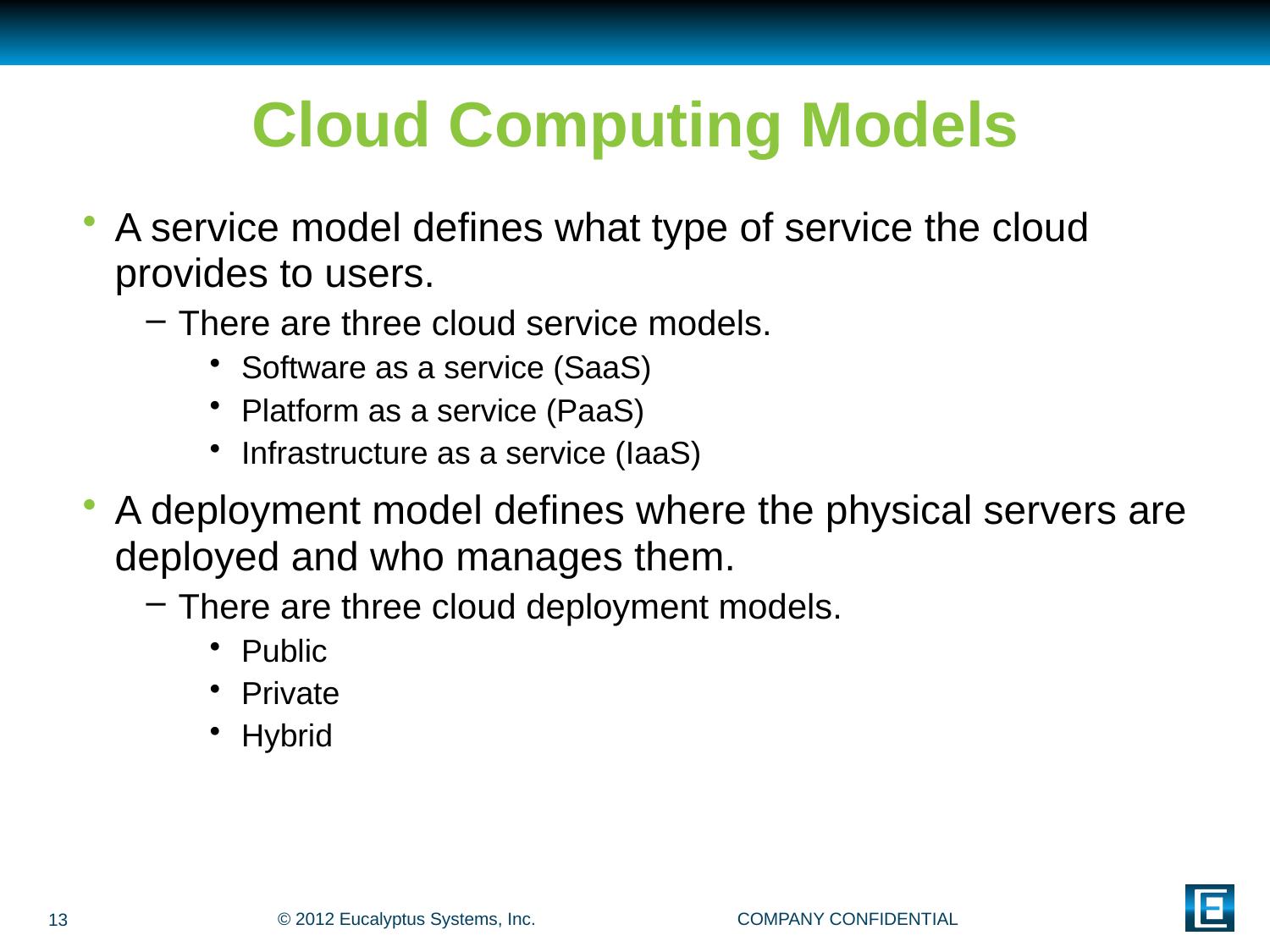

# Cloud Computing Models
A service model defines what type of service the cloud provides to users.
There are three cloud service models.
Software as a service (SaaS)
Platform as a service (PaaS)
Infrastructure as a service (IaaS)
A deployment model defines where the physical servers are deployed and who manages them.
There are three cloud deployment models.
Public
Private
Hybrid
13